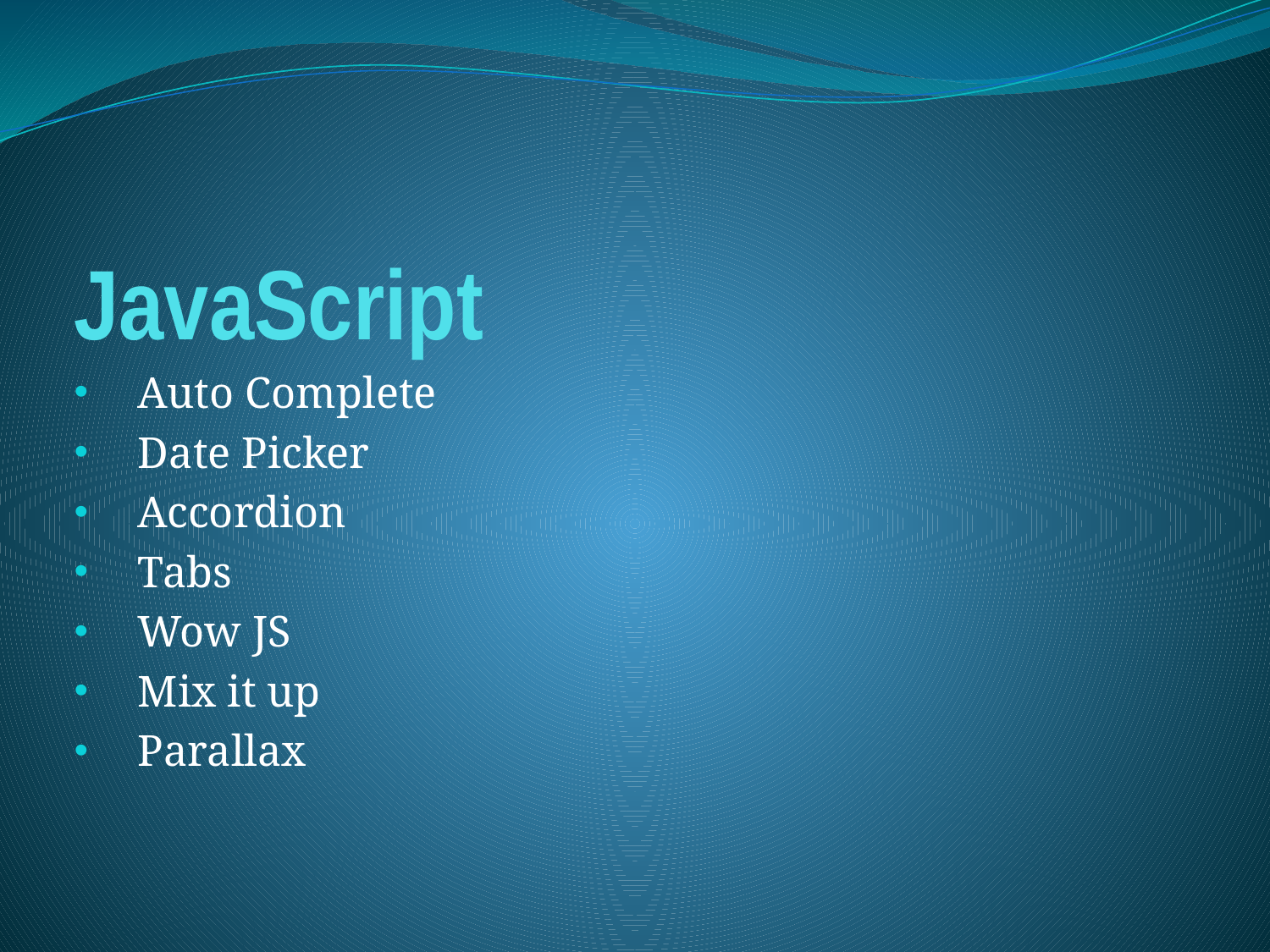

# JavaScript
Auto Complete
Date Picker
Accordion
Tabs
Wow JS
Mix it up
Parallax